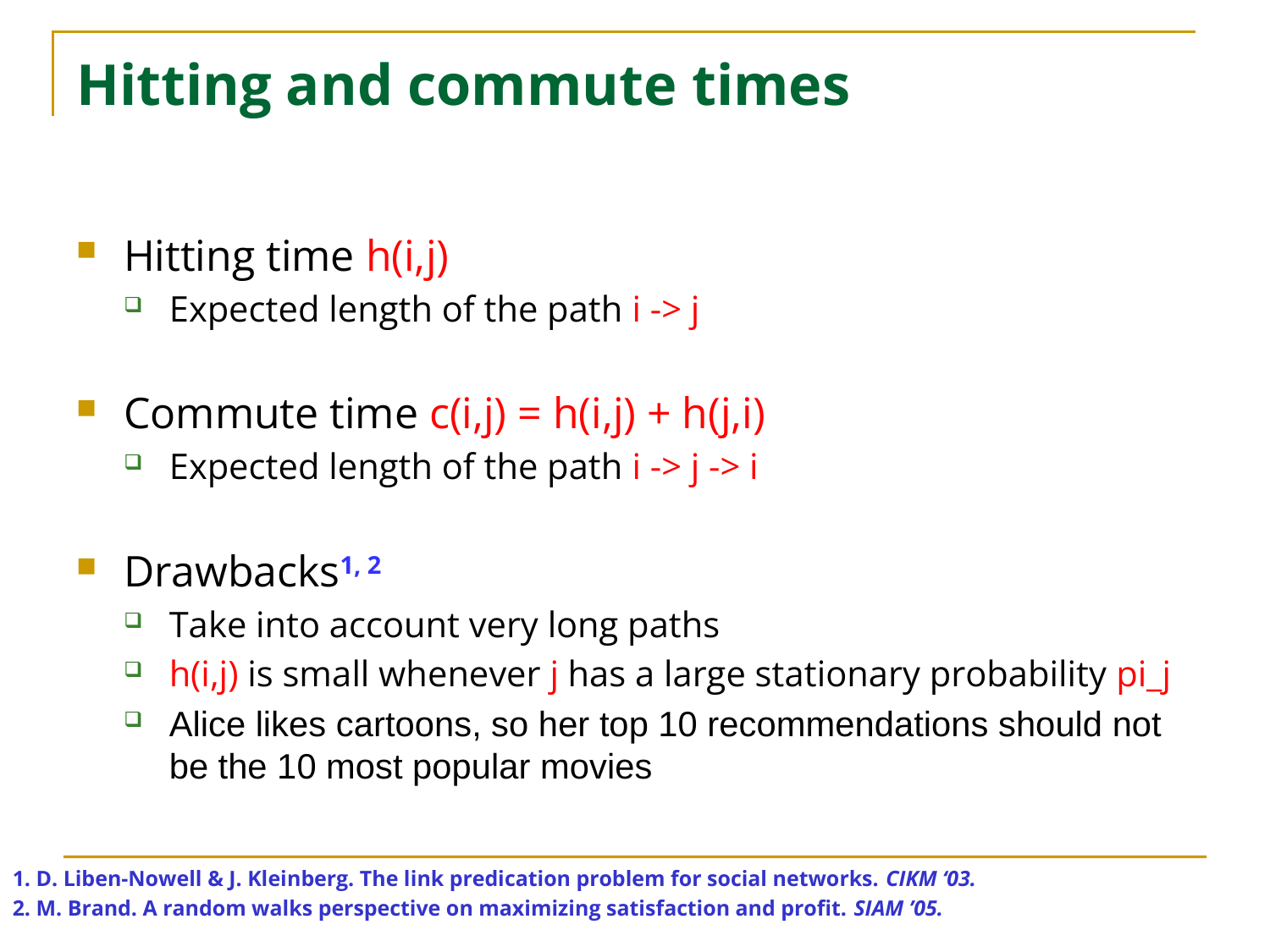

# Hitting and commute times
Hitting time h(i,j)
Expected length of the path i -> j

Commute time c(i,j) = h(i,j) + h(j,i)
Expected length of the path i -> j -> i

Drawbacks1, 2
Take into account very long paths
h(i,j) is small whenever j has a large stationary probability pi_j
Alice likes cartoons, so her top 10 recommendations should not be the 10 most popular movies
1. D. Liben-Nowell & J. Kleinberg. The link predication problem for social networks. CIKM ‘03.
2. M. Brand. A random walks perspective on maximizing satisfaction and profit. SIAM ’05.